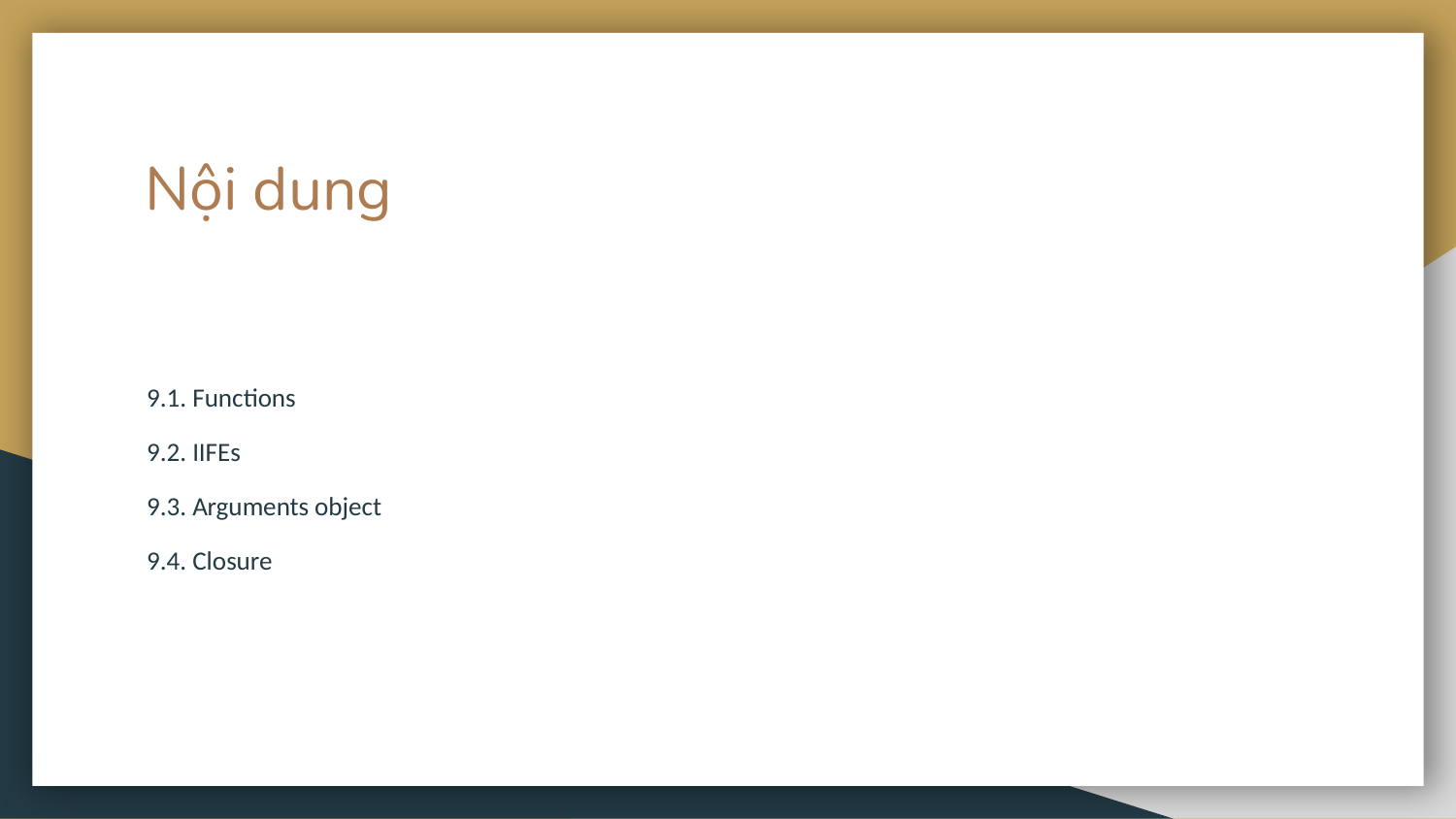

# Nội dung
9.1. Functions
9.2. IIFEs
9.3. Arguments object
9.4. Closure